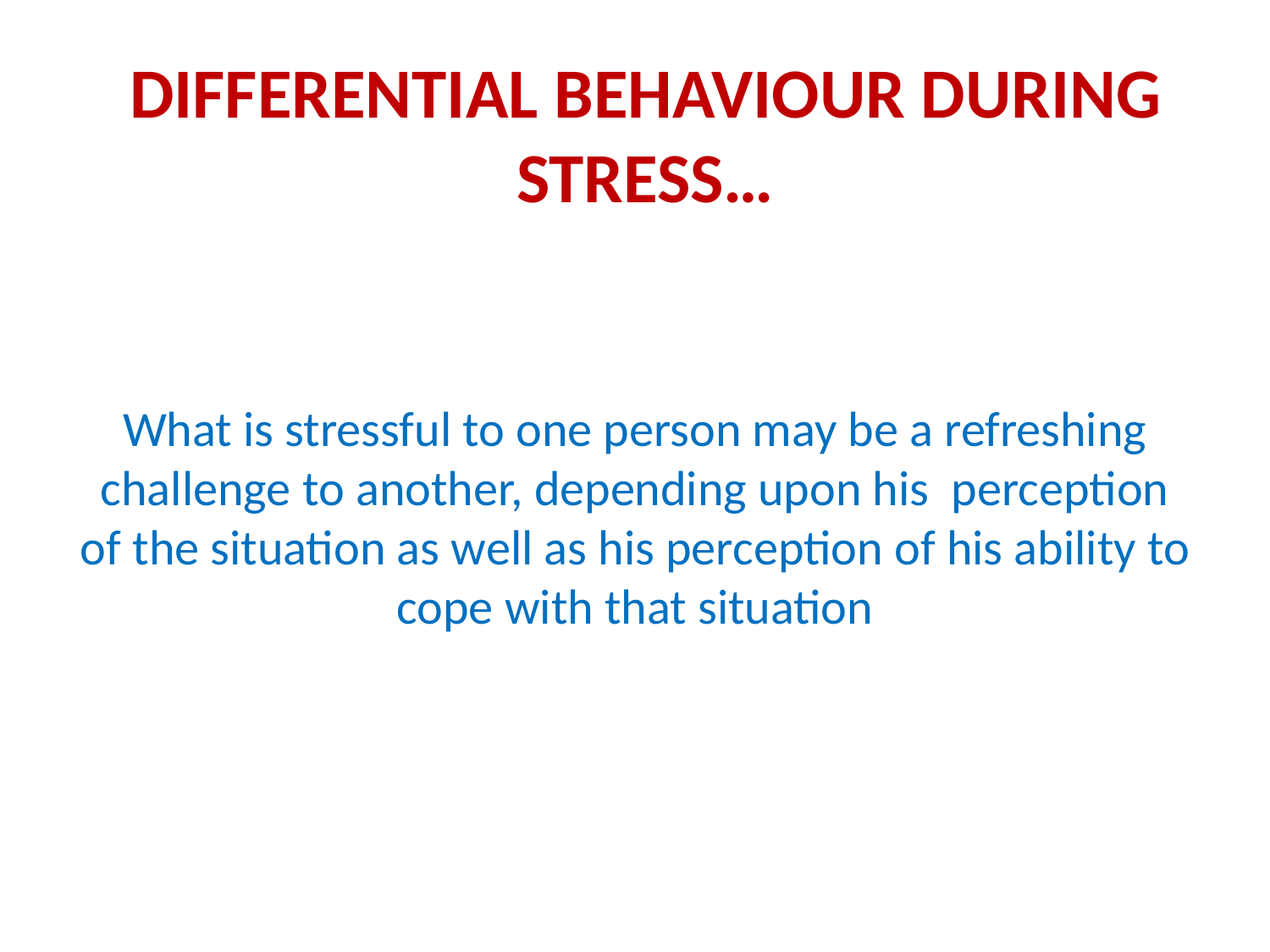

# differential behaviour during stress…

What is stressful to one person may be a refreshing challenge to another, depending upon his  perception of the situation as well as his perception of his ability to cope with that situation